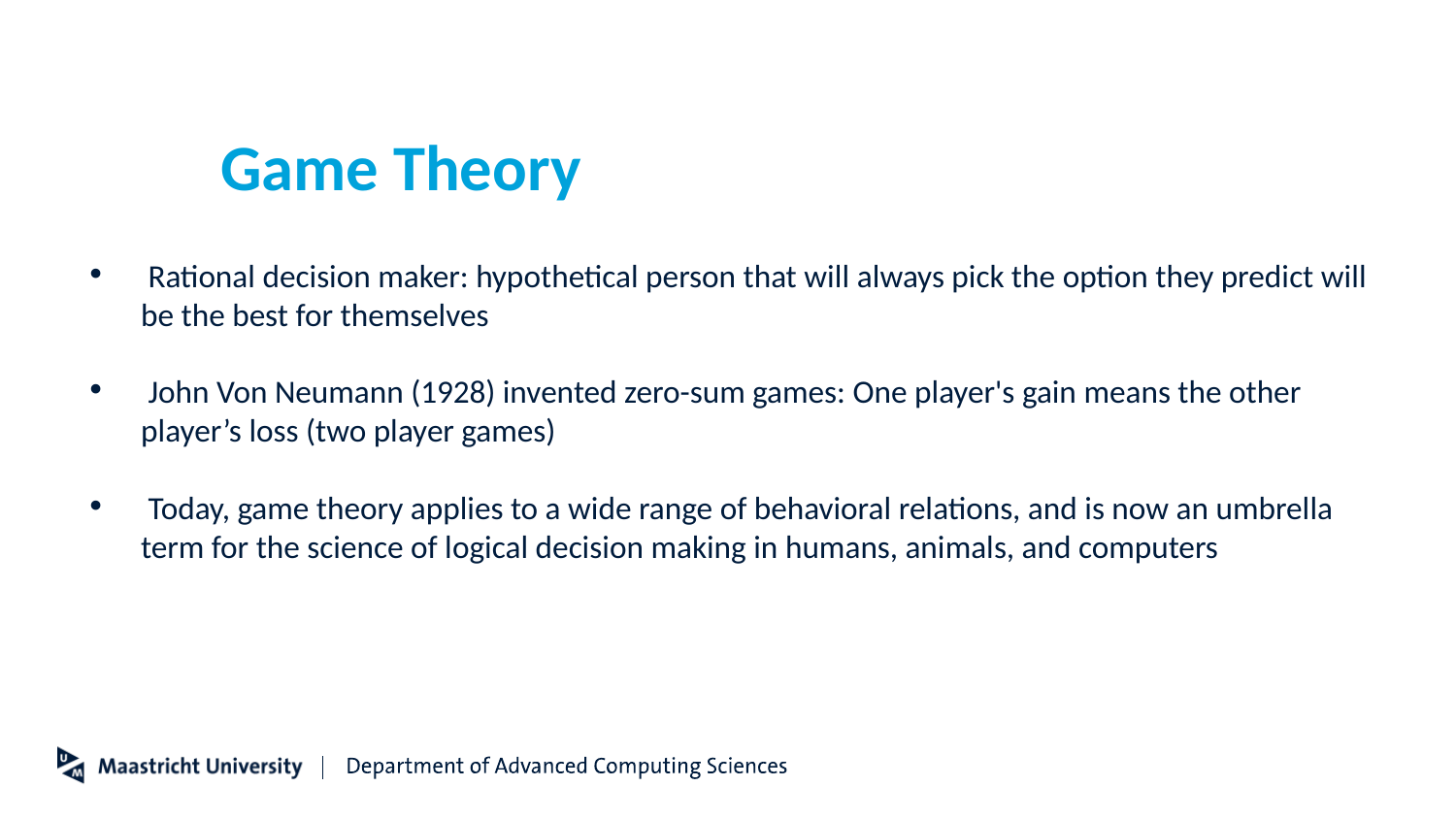

# Game Theory

 Rational decision maker: hypothetical person that will always pick the option they predict will be the best for themselves

 John Von Neumann (1928) invented zero-sum games: One player's gain means the other player’s loss (two player games)

 Today, game theory applies to a wide range of behavioral relations, and is now an umbrella term for the science of logical decision making in humans, animals, and computers